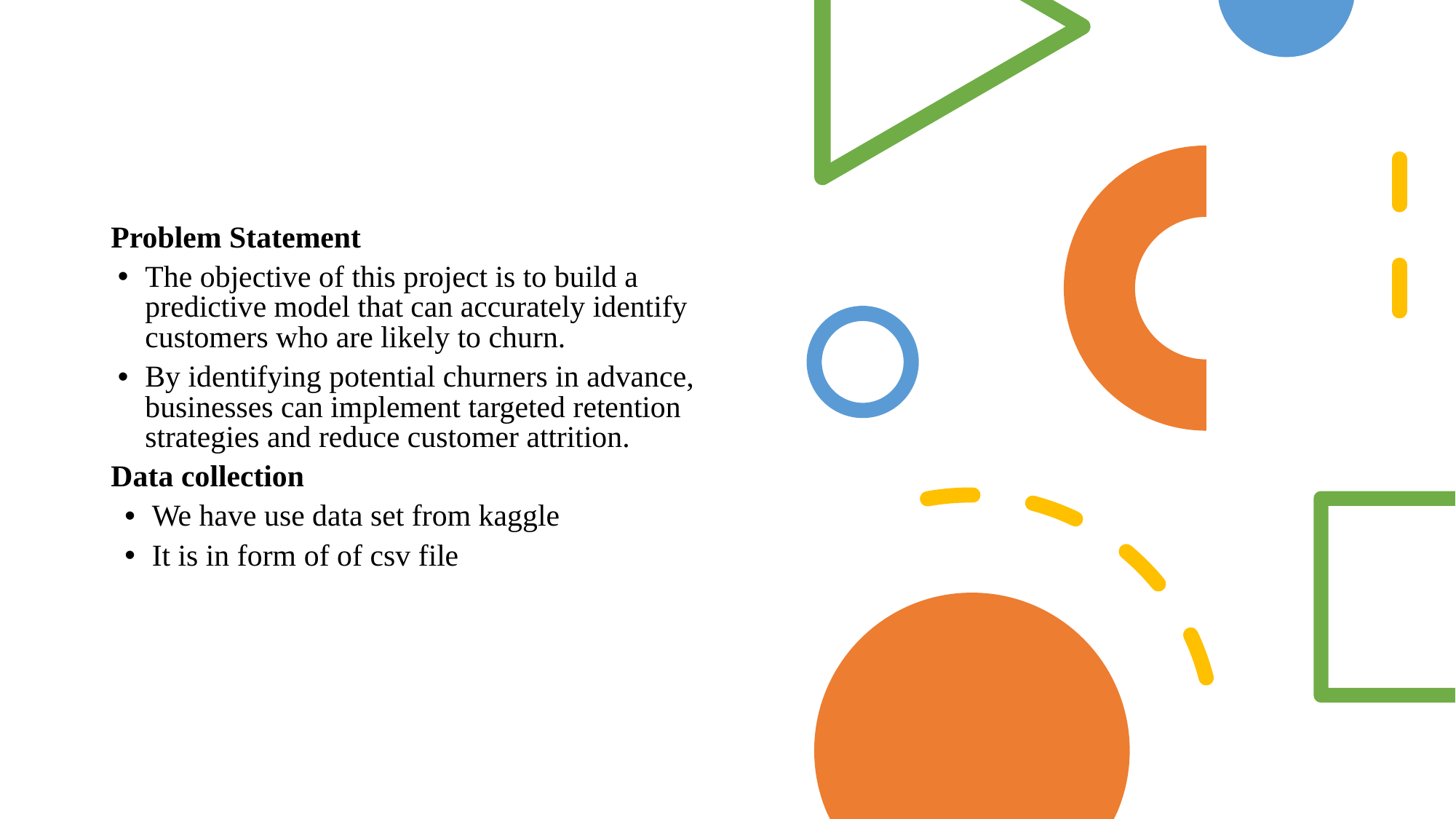

Problem Statement
The objective of this project is to build a predictive model that can accurately identify customers who are likely to churn.
By identifying potential churners in advance, businesses can implement targeted retention strategies and reduce customer attrition.
Data collection
We have use data set from kaggle
It is in form of of csv file